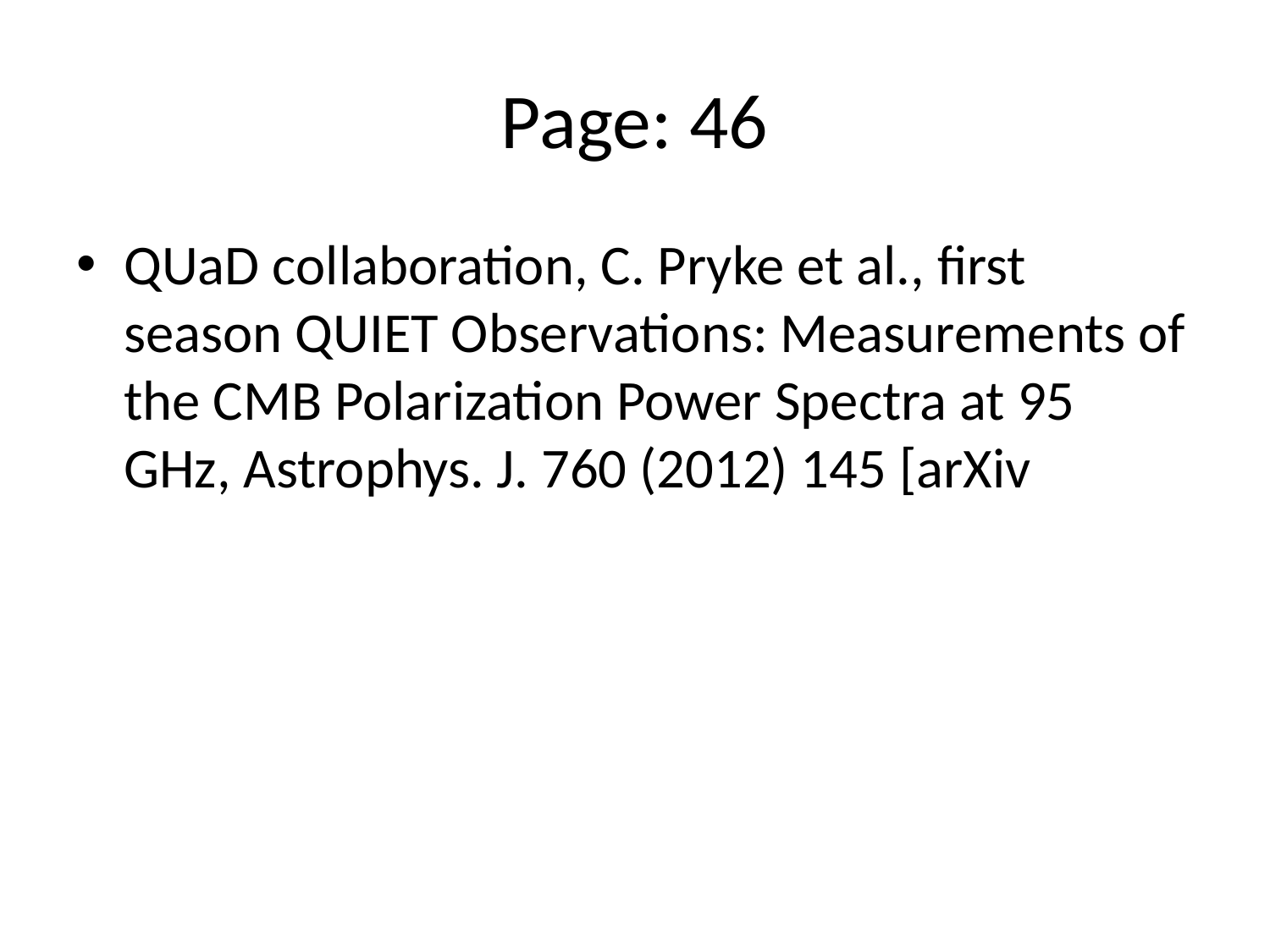

# Page: 46
QUaD collaboration, C. Pryke et al., first season QUIET Observations: Measurements of the CMB Polarization Power Spectra at 95 GHz, Astrophys. J. 760 (2012) 145 [arXiv